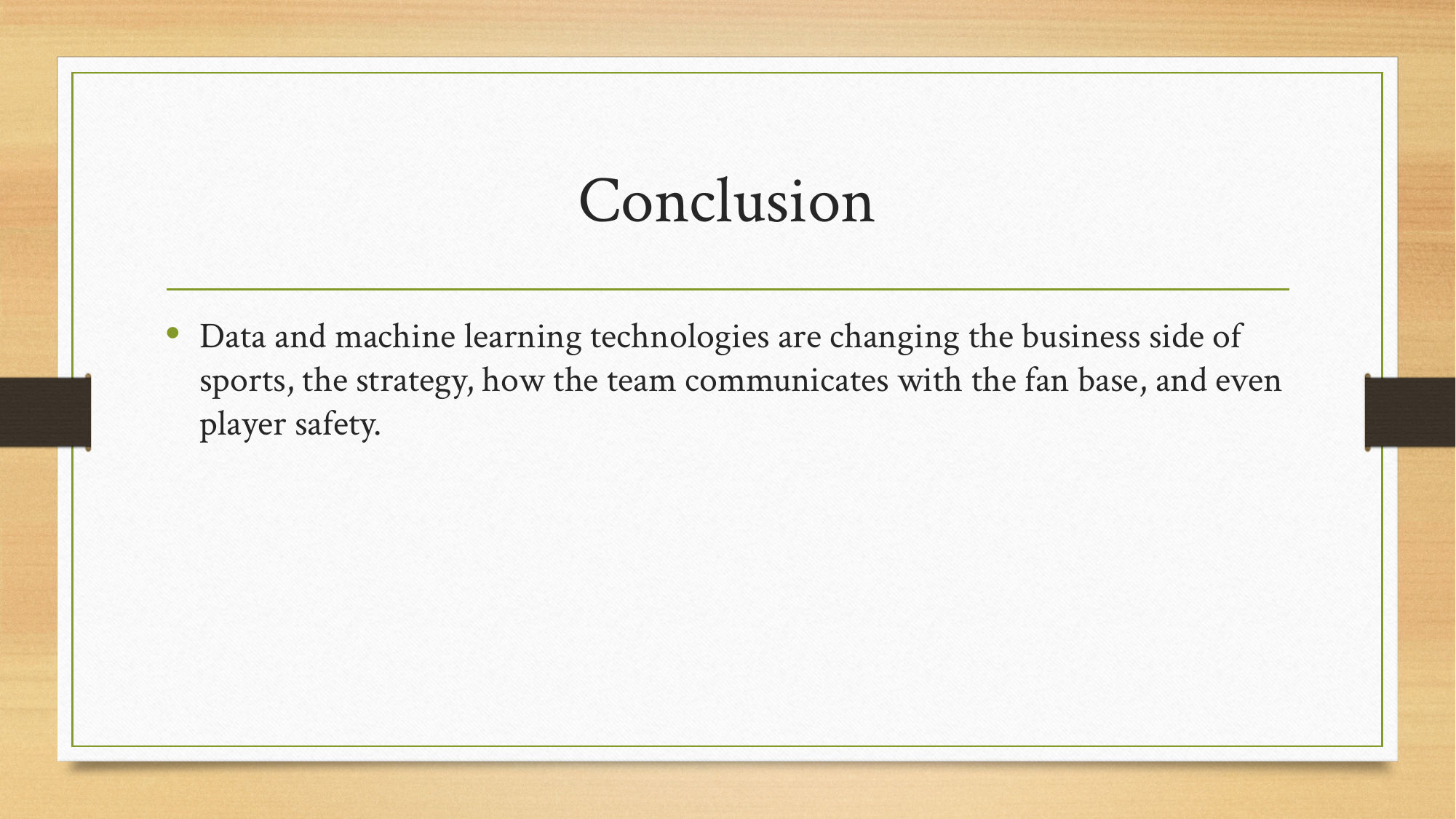

# Conclusion
Data and machine learning technologies are changing the business side of sports, the strategy, how the team communicates with the fan base, and even player safety.